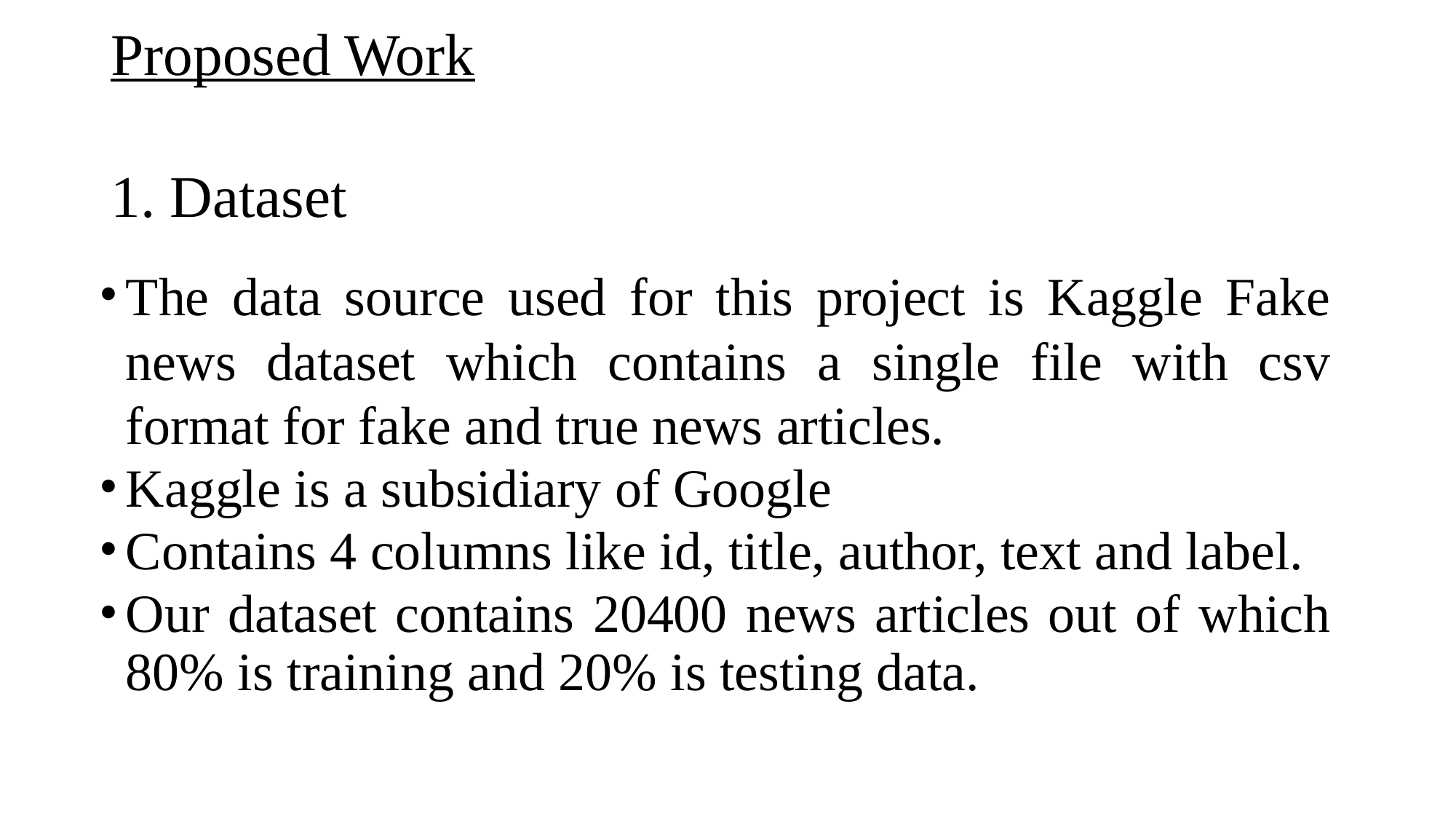

# Proposed Work
1. Dataset
The data source used for this project is Kaggle Fake news dataset which contains a single file with csv format for fake and true news articles.
Kaggle is a subsidiary of Google
Contains 4 columns like id, title, author, text and label.
Our dataset contains 20400 news articles out of which 80% is training and 20% is testing data.